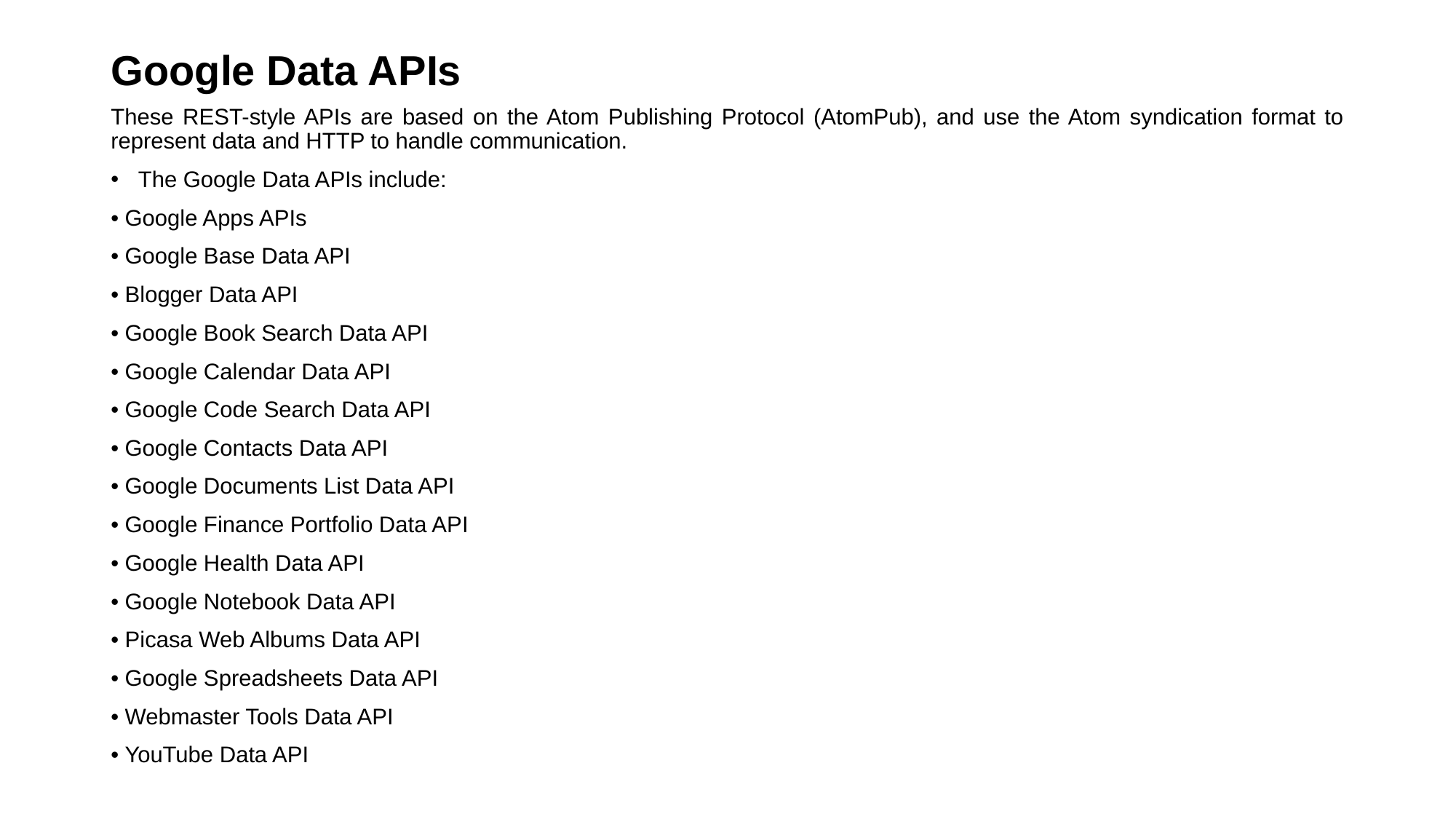

# Google Data APIs
These REST-style APIs are based on the Atom Publishing Protocol (AtomPub), and use the Atom syndication format to represent data and HTTP to handle communication.
The Google Data APIs include:
• Google Apps APIs
• Google Base Data API
• Blogger Data API
• Google Book Search Data API
• Google Calendar Data API
• Google Code Search Data API
• Google Contacts Data API
• Google Documents List Data API
• Google Finance Portfolio Data API
• Google Health Data API
• Google Notebook Data API
• Picasa Web Albums Data API
• Google Spreadsheets Data API
• Webmaster Tools Data API
• YouTube Data API